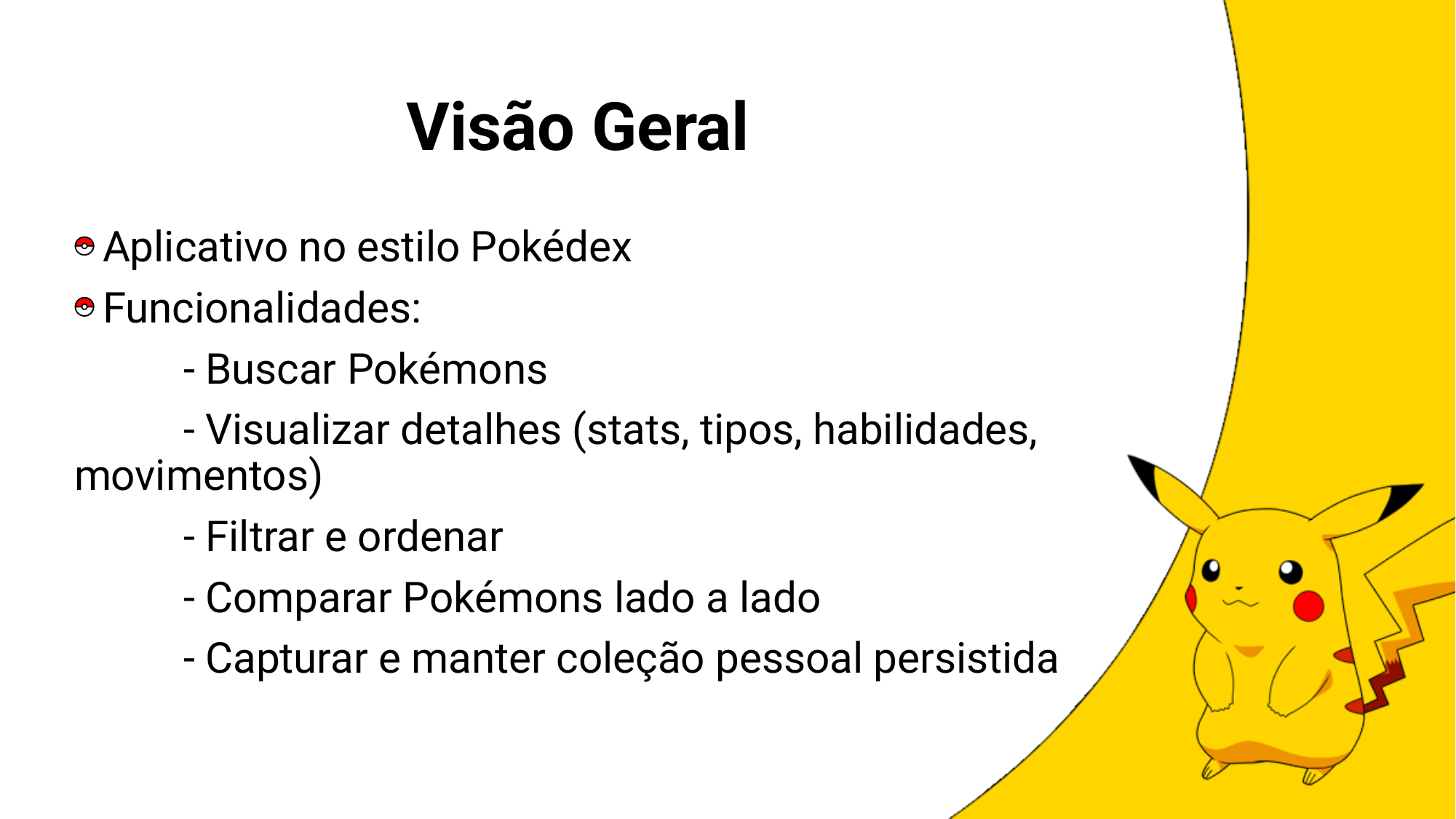

# Visão Geral
Aplicativo no estilo Pokédex
Funcionalidades:
	- Buscar Pokémons
	- Visualizar detalhes (stats, tipos, habilidades, movimentos)
	- Filtrar e ordenar
	- Comparar Pokémons lado a lado
	- Capturar e manter coleção pessoal persistida